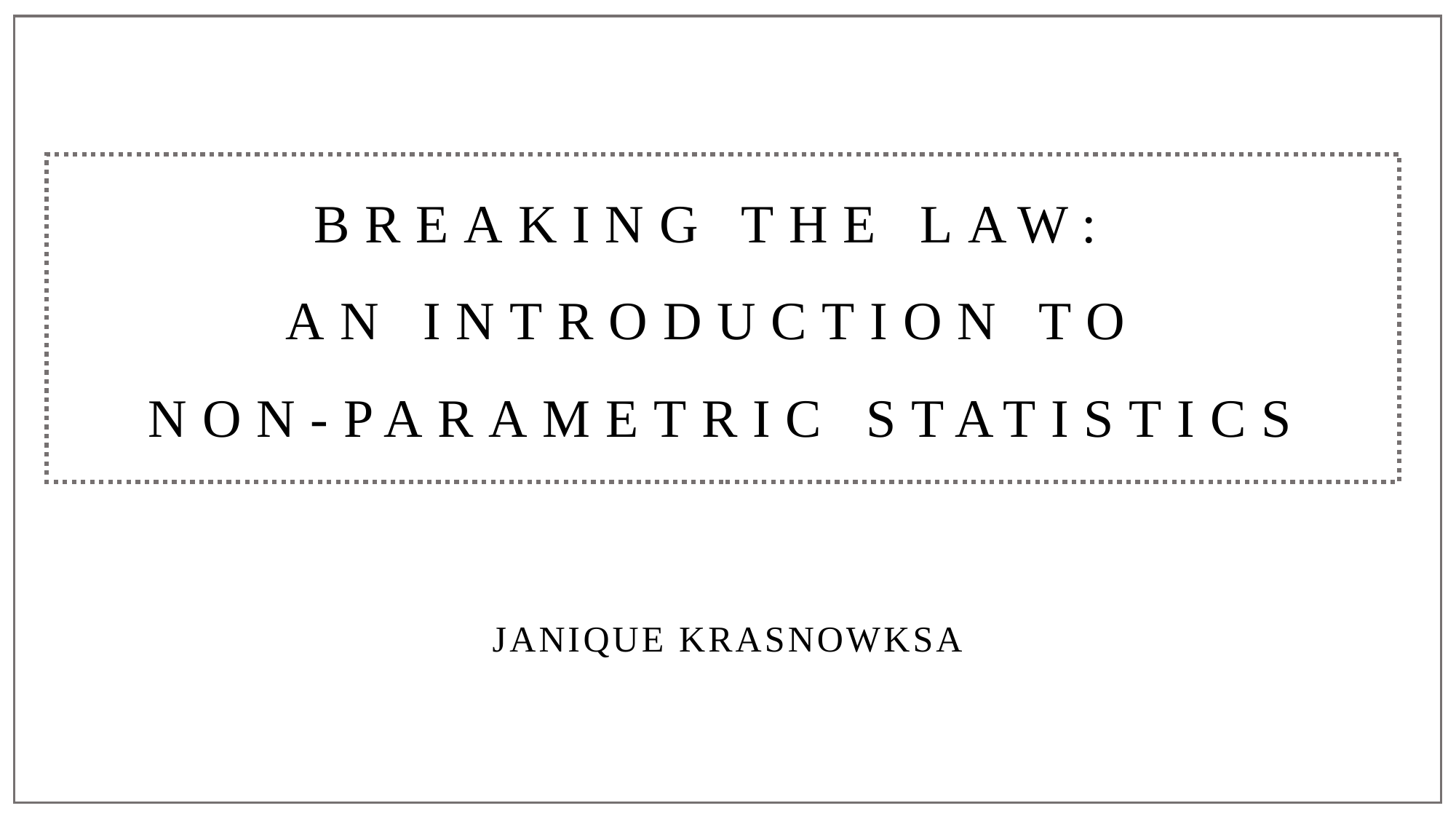

# BREAKING THE LAW: AN INTRODUCTION TO NON-PARAMETRIC STATISTICS JANIQUE KRASNOWKSA